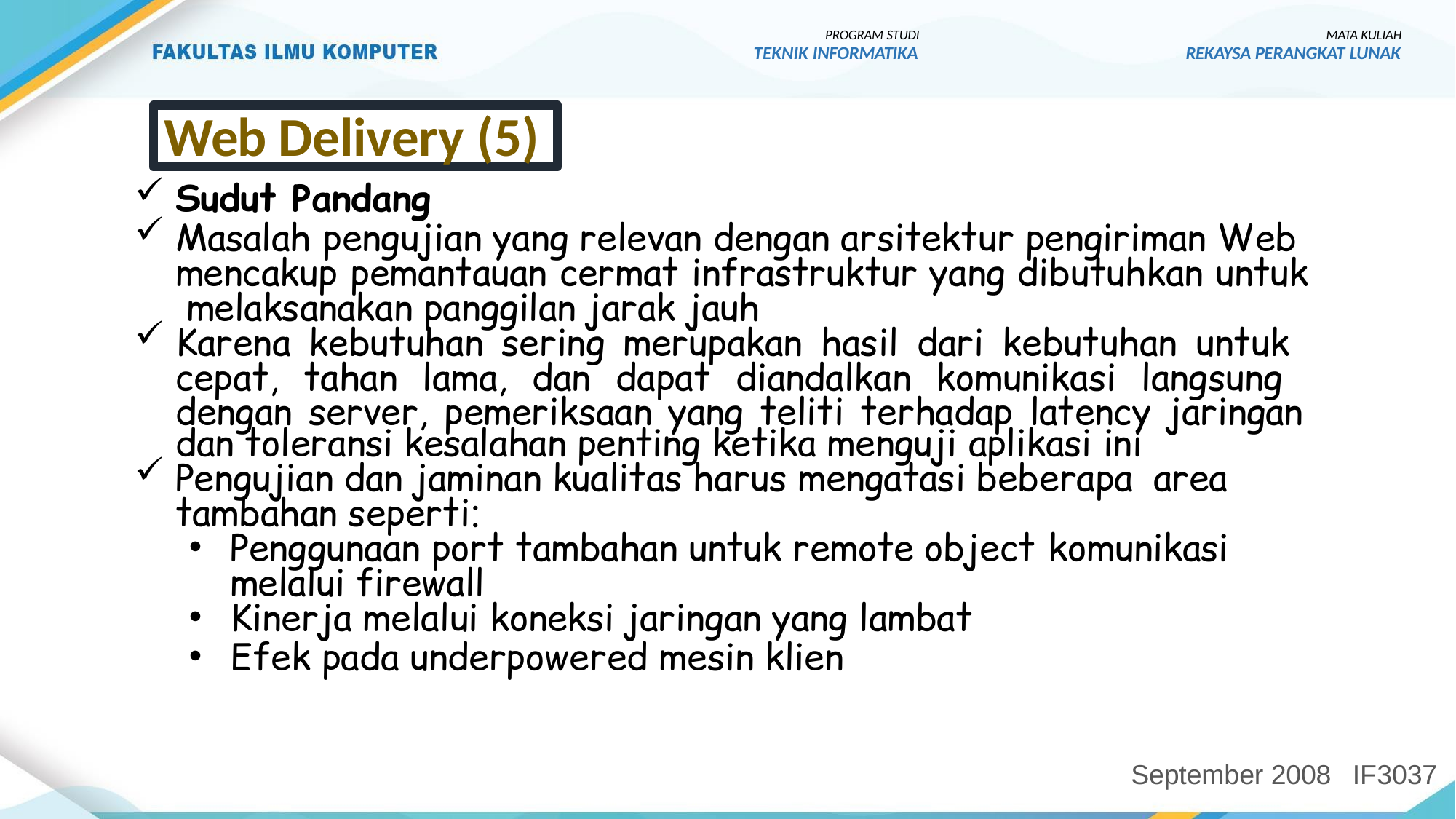

PROGRAM STUDI
TEKNIK INFORMATIKA
MATA KULIAH
REKAYSA PERANGKAT LUNAK
Web Delivery (5)
Sudut Pandang
Masalah pengujian yang relevan dengan arsitektur pengiriman Web  mencakup pemantauan cermat infrastruktur yang dibutuhkan untuk  melaksanakan panggilan jarak jauh
Karena kebutuhan sering merupakan hasil dari kebutuhan untuk  cepat, tahan lama, dan dapat diandalkan komunikasi langsung  dengan server, pemeriksaan yang teliti terhadap latency jaringan
dan toleransi kesalahan penting ketika menguji aplikasi ini
Pengujian dan jaminan kualitas harus mengatasi beberapa area
tambahan seperti:
Penggunaan port tambahan untuk remote object komunikasi
melalui firewall
Kinerja melalui koneksi jaringan yang lambat
Efek pada underpowered mesin klien
September 2008
IF3037